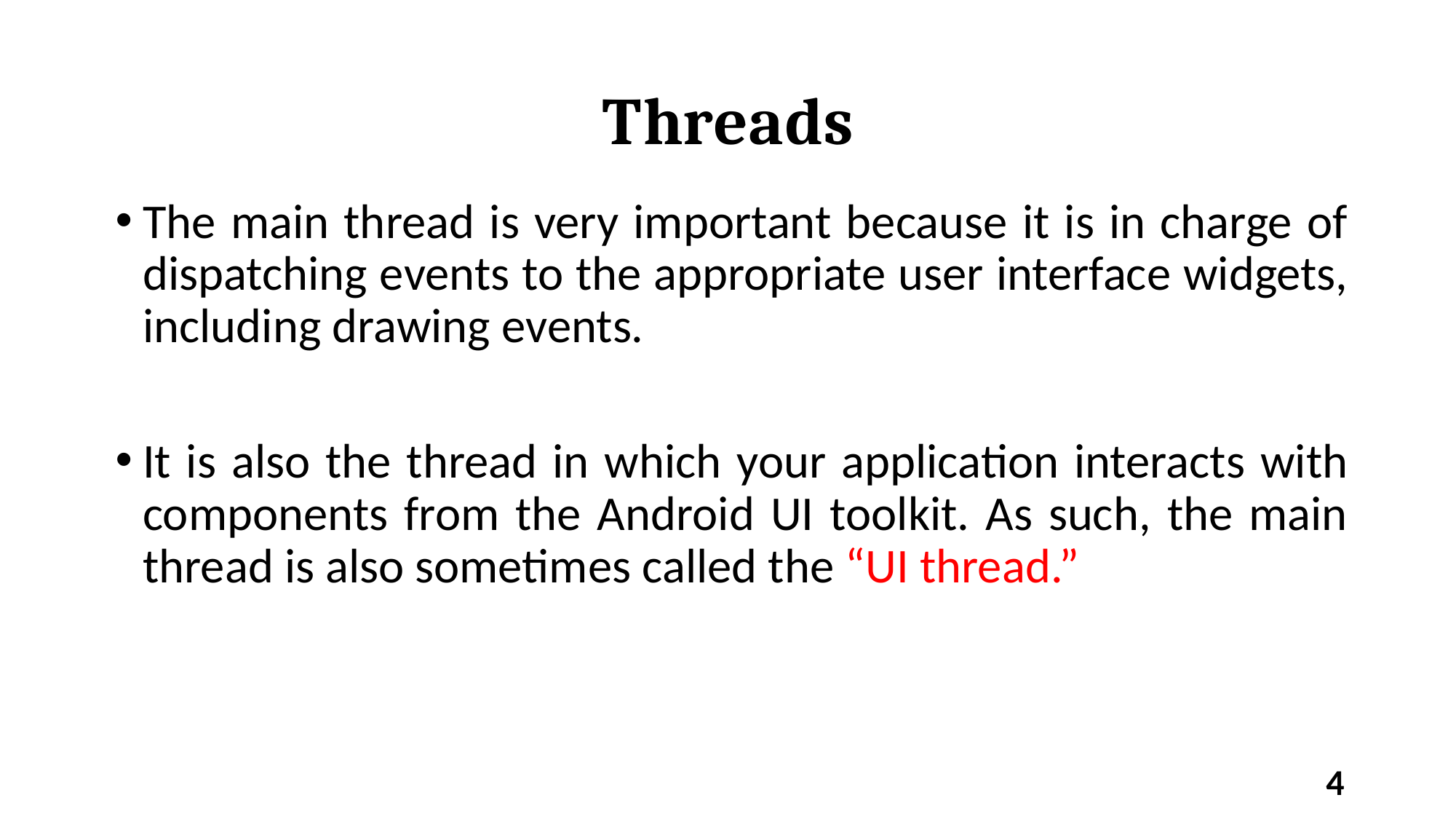

# Threads
The main thread is very important because it is in charge of dispatching events to the appropriate user interface widgets, including drawing events.

It is also the thread in which your application interacts with components from the Android UI toolkit. As such, the main thread is also sometimes called the “UI thread.”
4